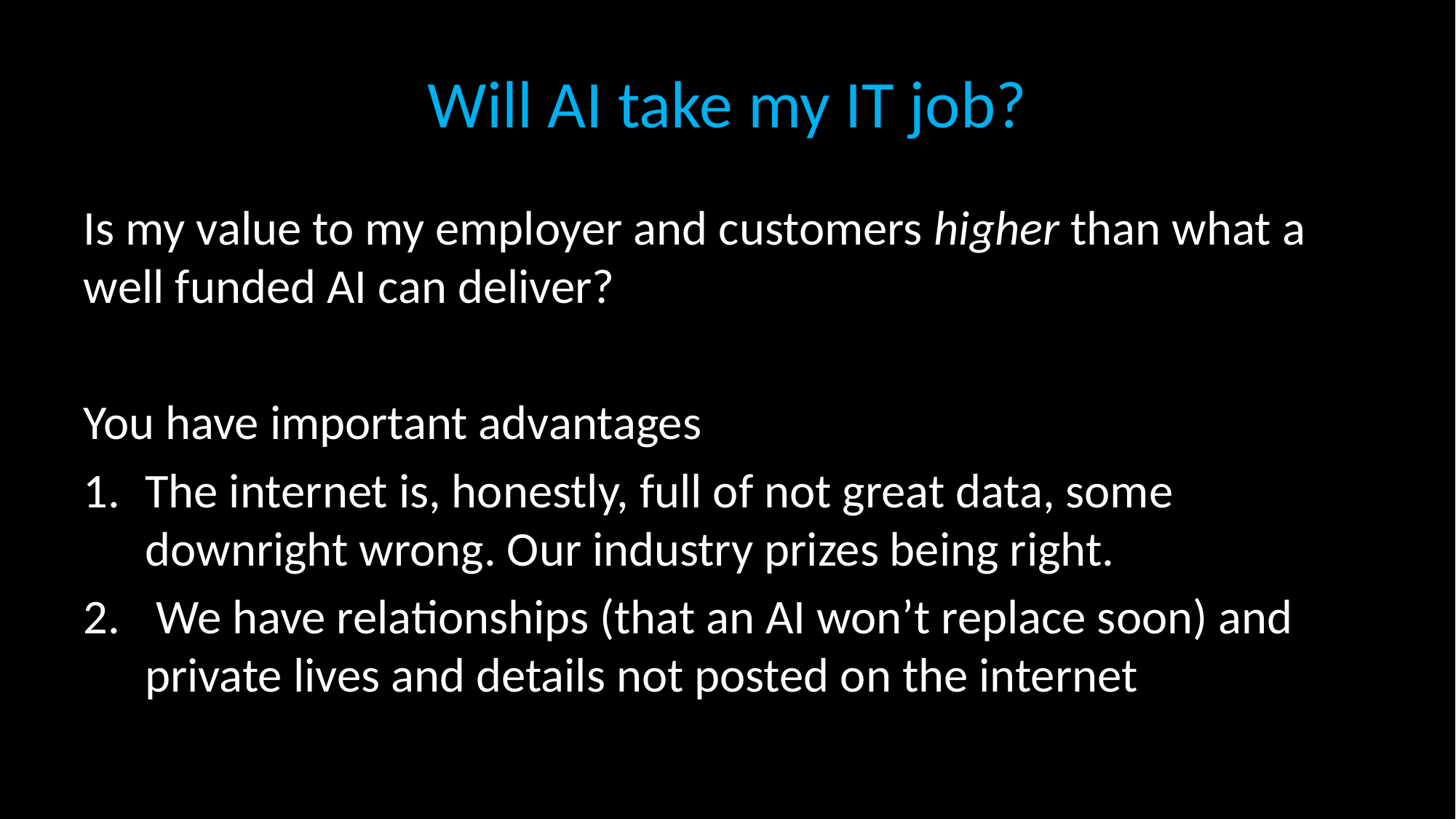

# Will AI take my IT job?
Is my value to my employer and customers higher than what a well funded AI can deliver?

You have important advantages
The internet is, honestly, full of not great data, some downright wrong. Our industry prizes being right.
 We have relationships (that an AI won’t replace soon) and private lives and details not posted on the internet